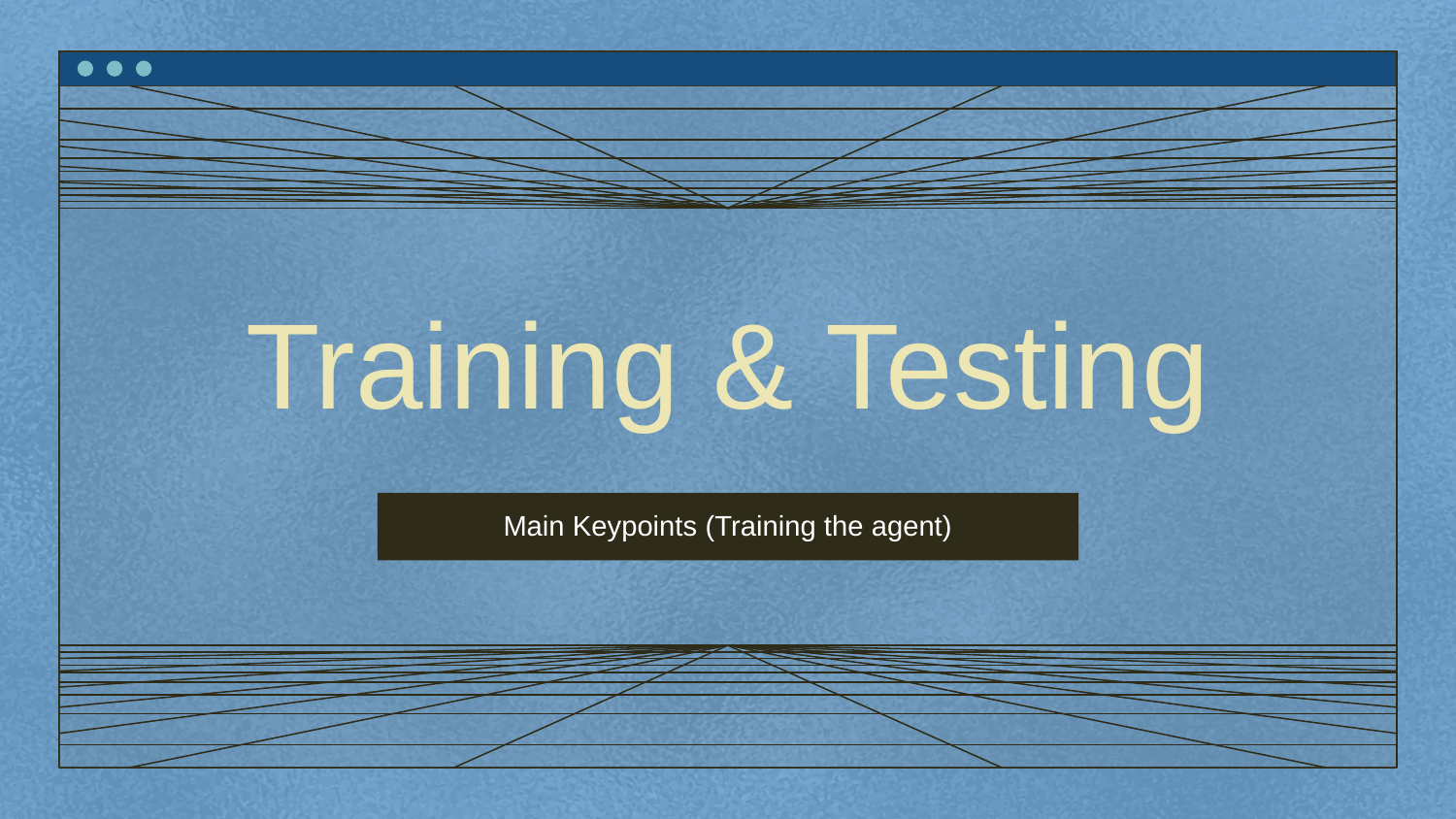

# Training & Testing
Main Keypoints (Training the agent)